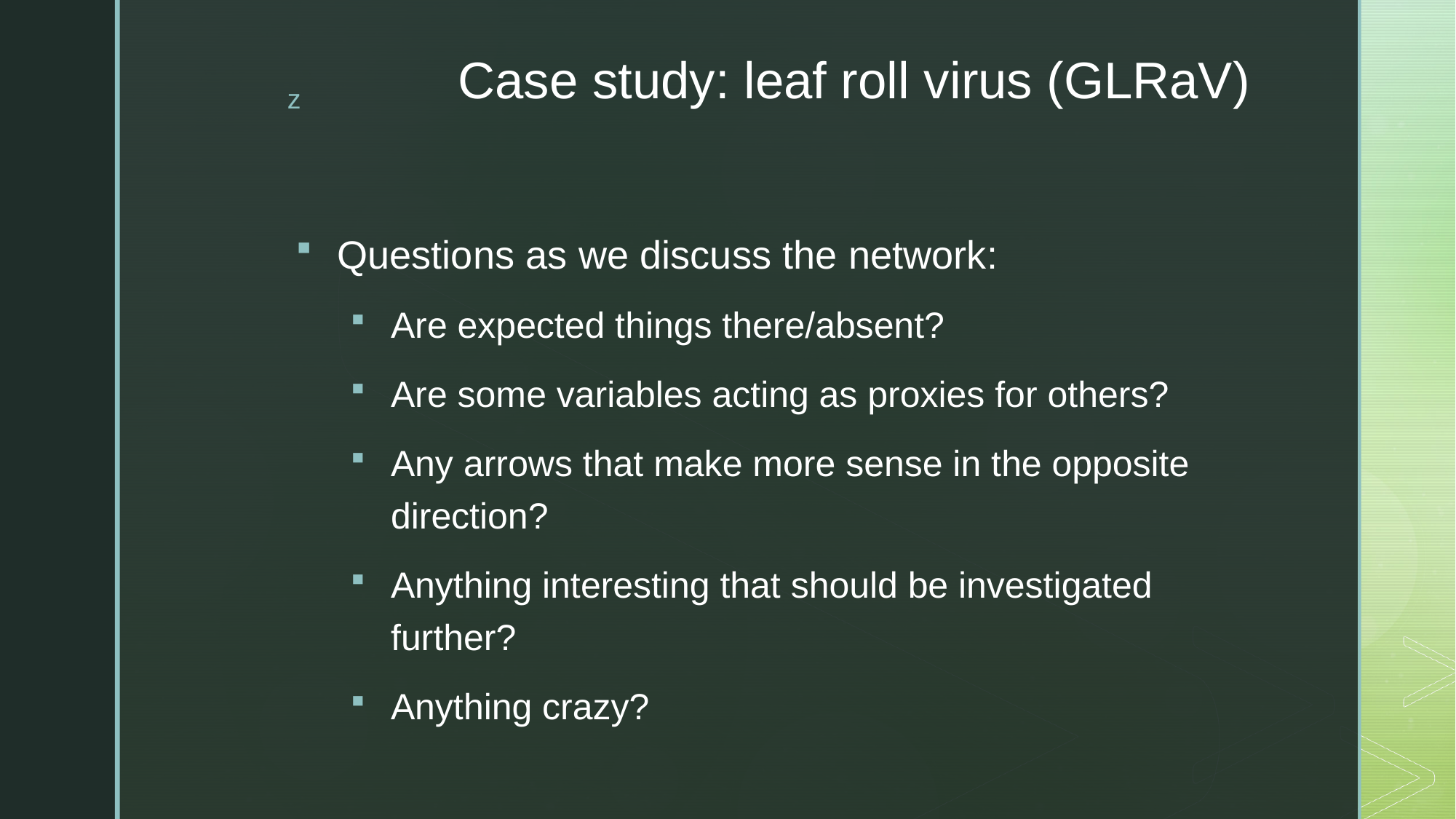

# Case study: leaf roll virus (GLRaV)
Questions as we discuss the network:
Are expected things there/absent?
Are some variables acting as proxies for others?
Any arrows that make more sense in the opposite direction?
Anything interesting that should be investigated further?
Anything crazy?